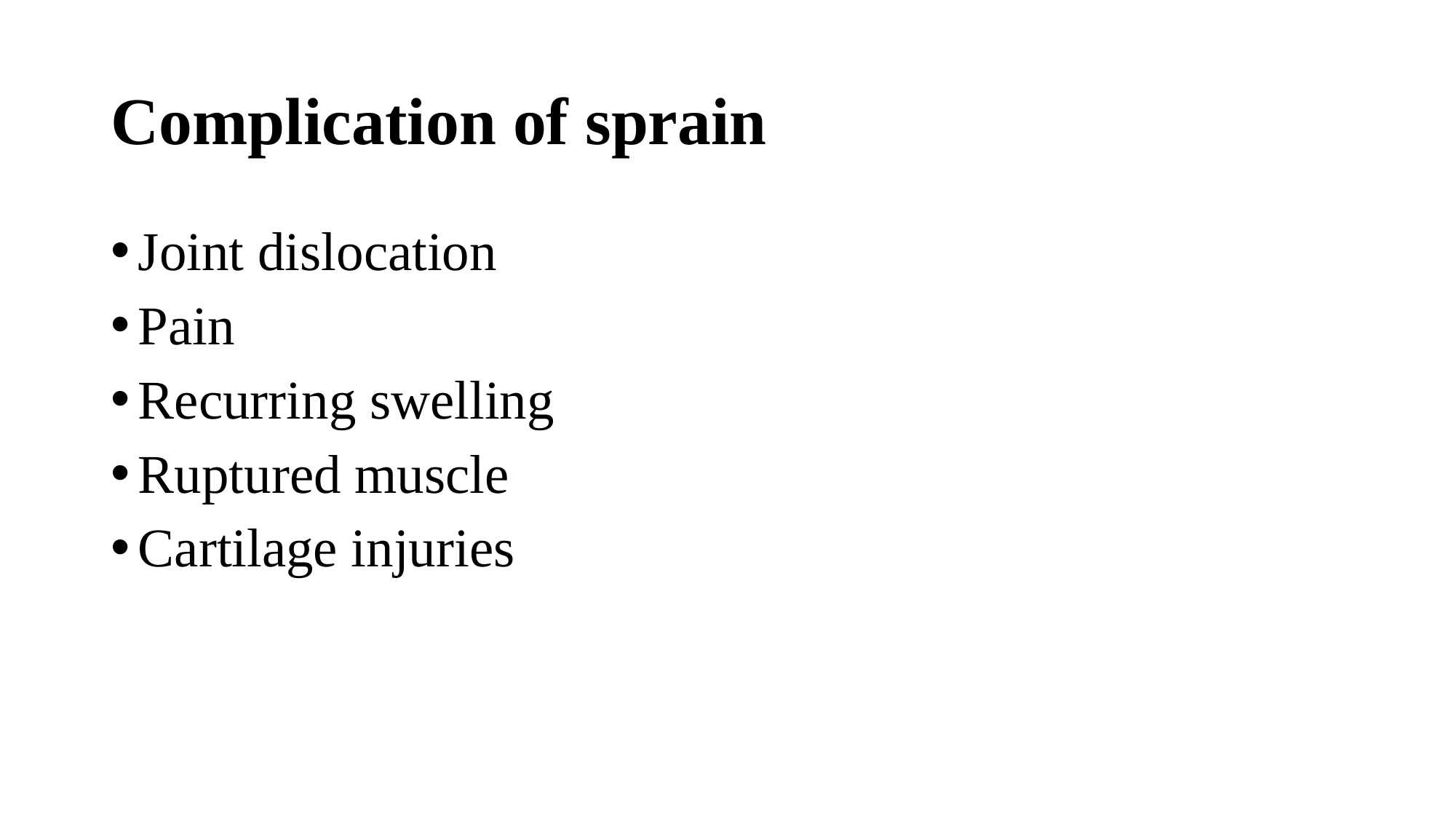

# Complication of sprain
Joint dislocation
Pain
Recurring swelling
Ruptured muscle
Cartilage injuries